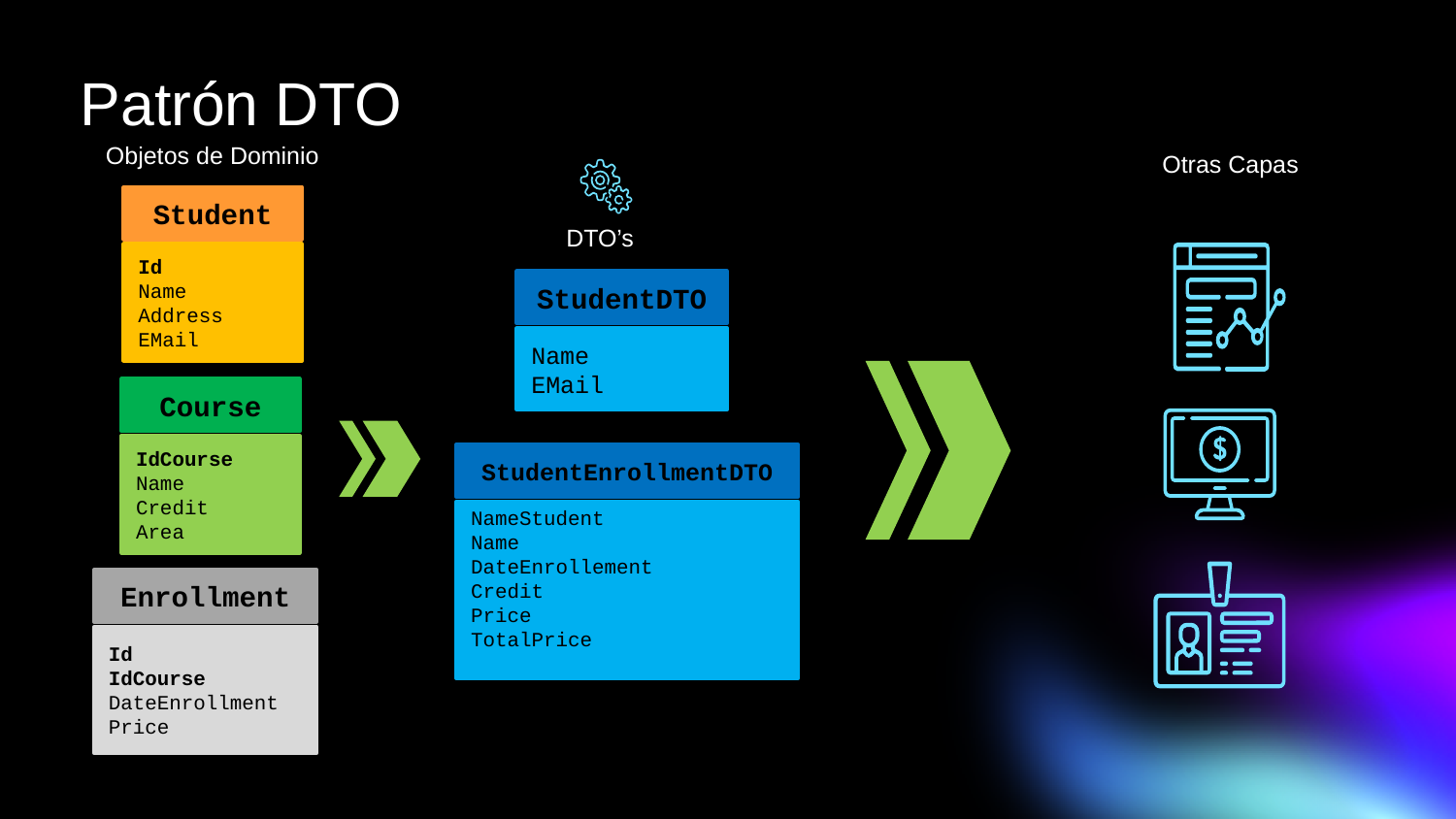

# Patrón DTO
Objetos de Dominio
Otras Capas

Student
DTO’s

Id
Name
Address
EMail
StudentDTO
Name
EMail

Course

IdCourse
Name
Credit
Area
StudentEnrollmentDTO
NameStudent
Name
DateEnrollement
Credit
Price
TotalPrice

Enrollment
Id
IdCourse
DateEnrollment
Price